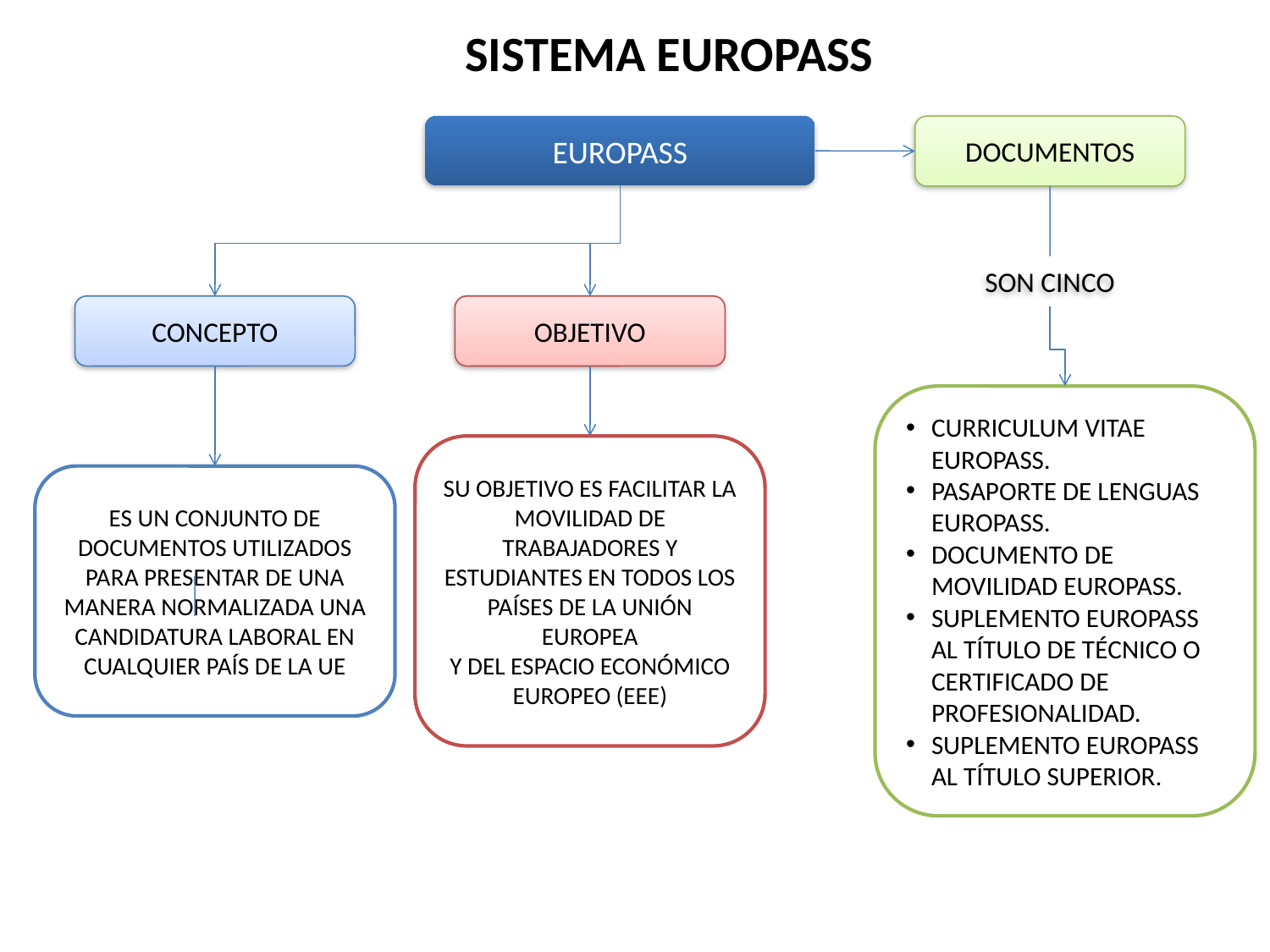

SISTEMA EUROPASS
EUROPASS
DOCUMENTOS
SON CINCO
CONCEPTO
OBJETIVO

CURRICULUM VITAE EUROPASS.
PASAPORTE DE LENGUAS EUROPASS.
DOCUMENTO DE MOVILIDAD EUROPASS.
SUPLEMENTO EUROPASS AL TÍTULO DE TÉCNICO O CERTIFICADO DE PROFESIONALIDAD.
SUPLEMENTO EUROPASS AL TÍTULO SUPERIOR.

SU OBJETIVO ES FACILITAR LA MOVILIDAD DE TRABAJADORES Y ESTUDIANTES EN TODOS LOS PAÍSES DE LA UNIÓN EUROPEA
Y DEL ESPACIO ECONÓMICO EUROPEO (EEE)
ES UN CONJUNTO DE DOCUMENTOS UTILIZADOS PARA PRESENTAR DE UNA MANERA NORMALIZADA UNA CANDIDATURA LABORAL EN CUALQUIER PAÍS DE LA UE